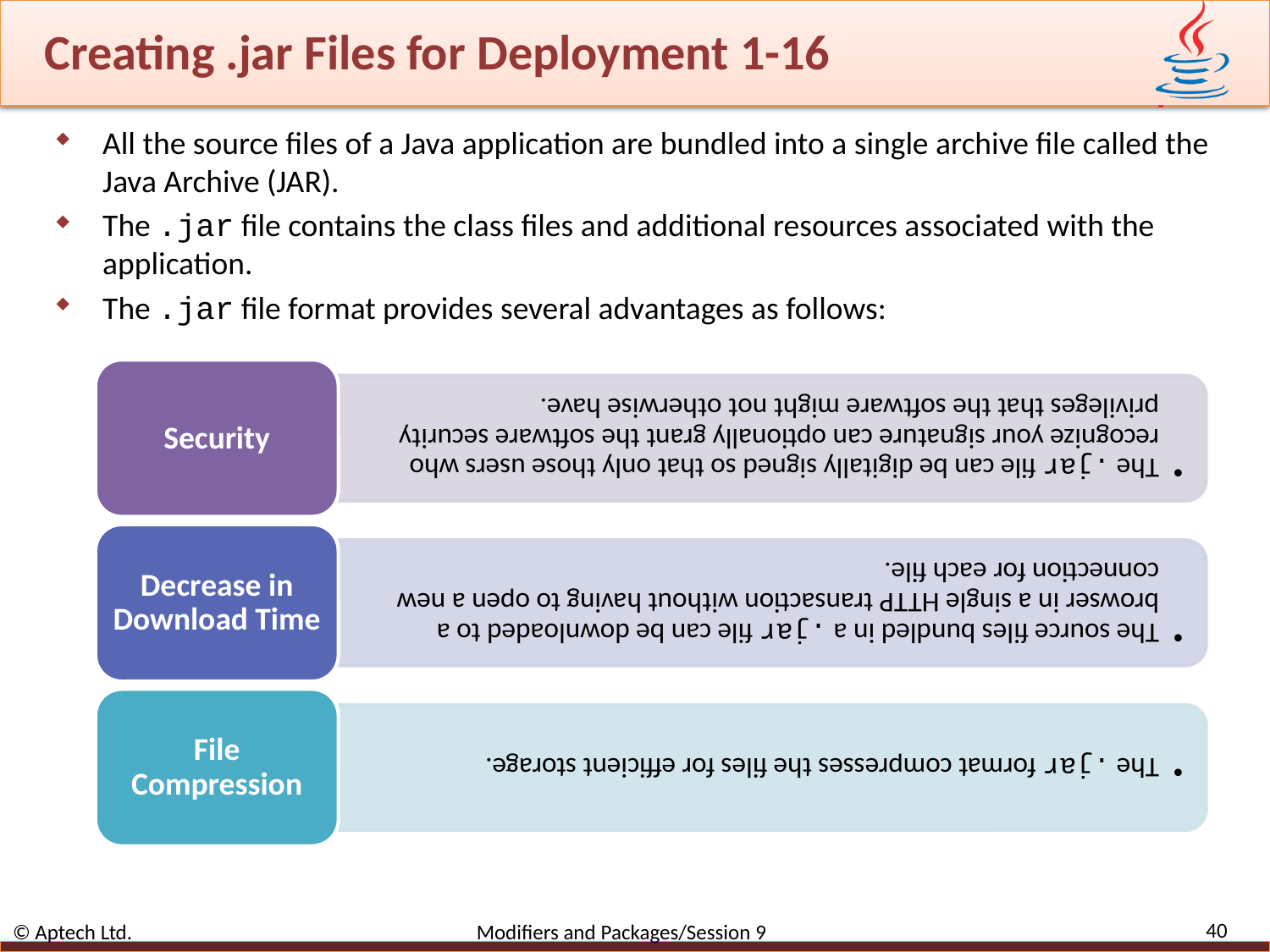

# Creating .jar Files for Deployment 1-16
All the source files of a Java application are bundled into a single archive file called the Java Archive (JAR).
The .jar file contains the class files and additional resources associated with the application.
The .jar file format provides several advantages as follows:
The .jar file can be digitally signed so that only those users who recognize your signature can optionally grant the software security privileges that the software might not otherwise have.
Security
The source files bundled in a .jar file can be downloaded to a browser in a single HTTP transaction without having to open a new connection for each file.
Decrease in Download Time
The .jar format compresses the files for efficient storage.
File Compression
40
© Aptech Ltd.                                                                       Modifiers and Packages/Session 9